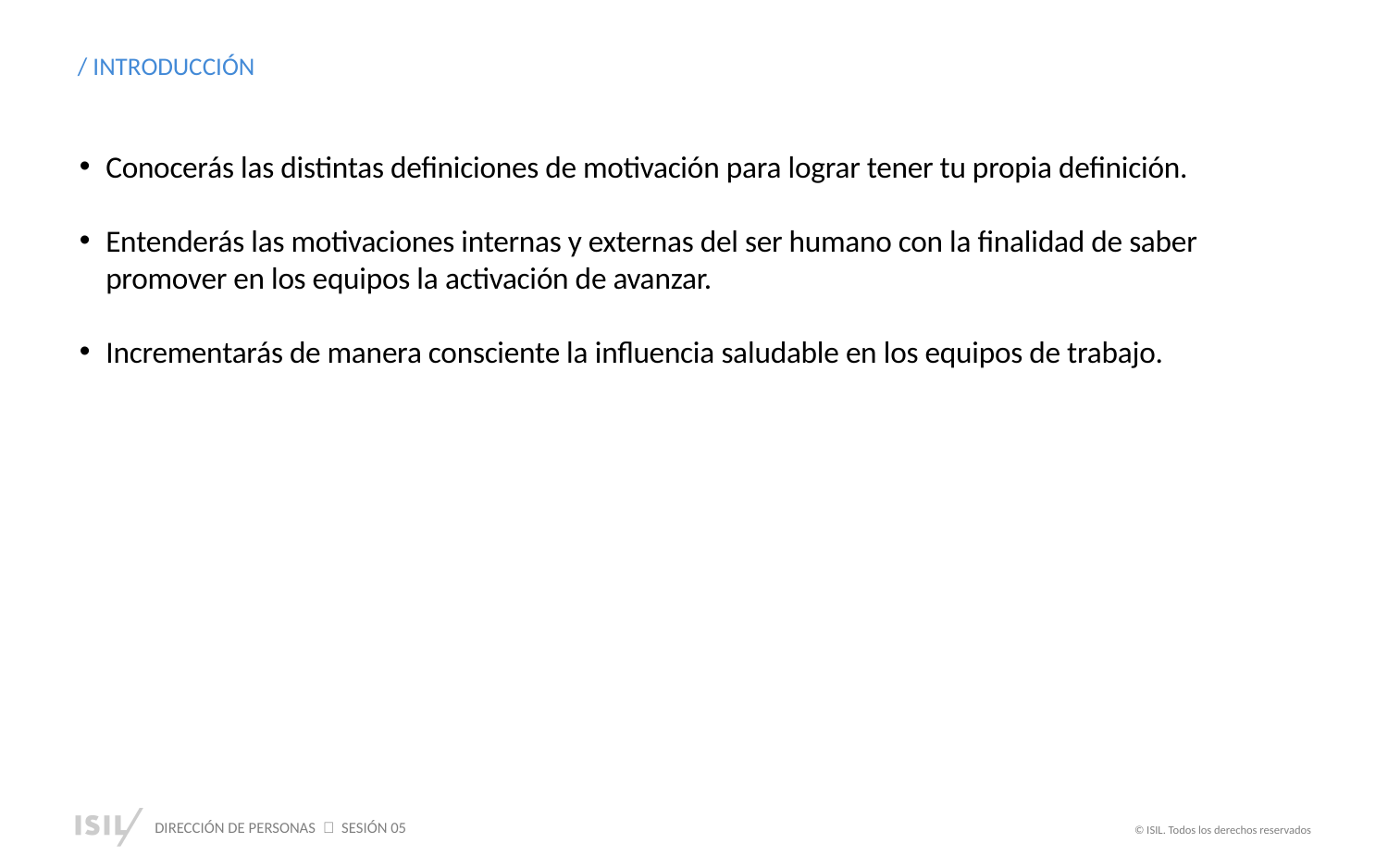

/ INTRODUCCIÓN
Conocerás las distintas definiciones de motivación para lograr tener tu propia definición.
Entenderás las motivaciones internas y externas del ser humano con la finalidad de saber promover en los equipos la activación de avanzar.

Incrementarás de manera consciente la influencia saludable en los equipos de trabajo.